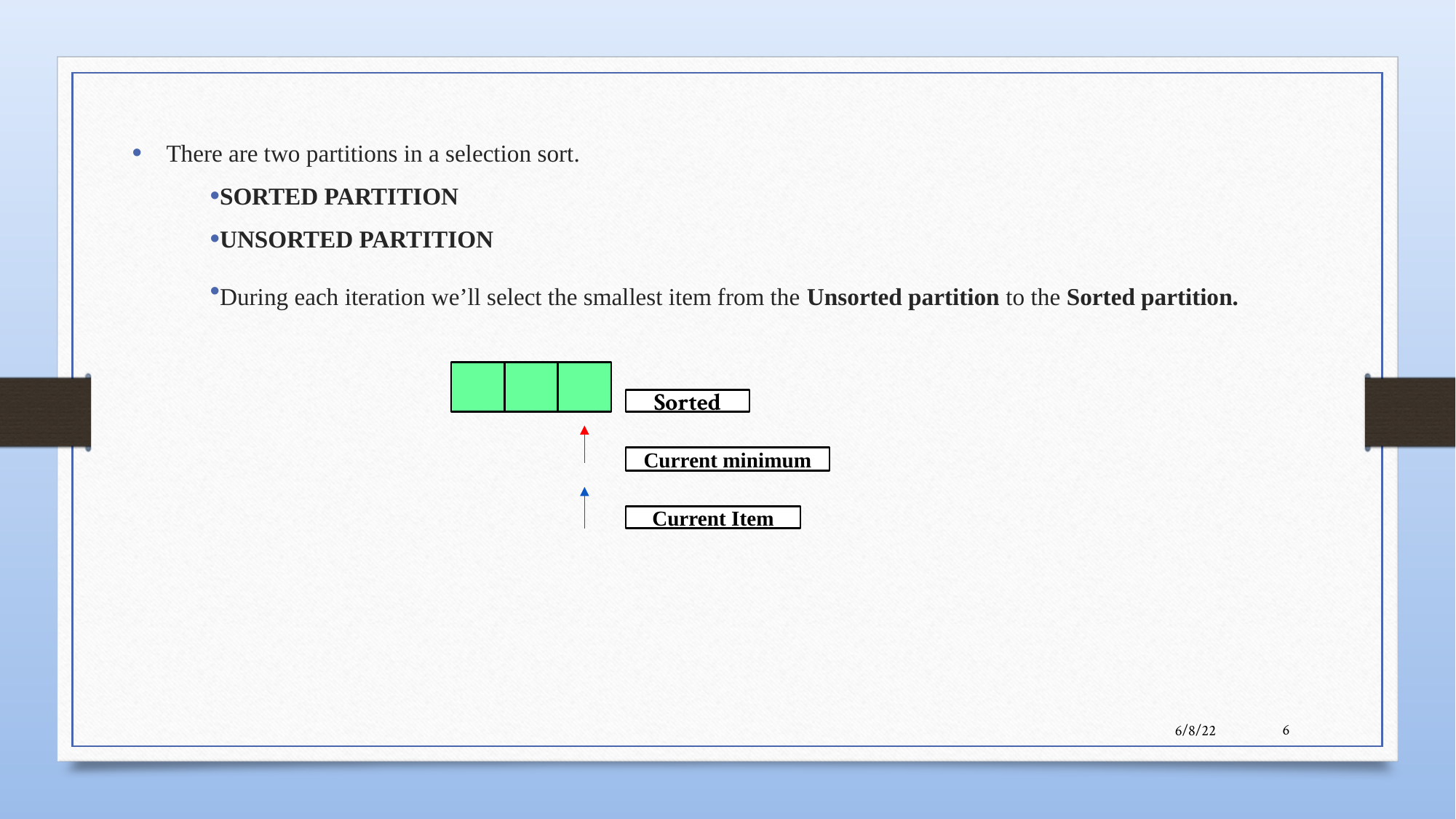

There are two partitions in a selection sort.
SORTED PARTITION
UNSORTED PARTITION
During each iteration we’ll select the smallest item from the Unsorted partition to the Sorted partition.

Sorted
Current minimum
Current Item
6/8/22
6